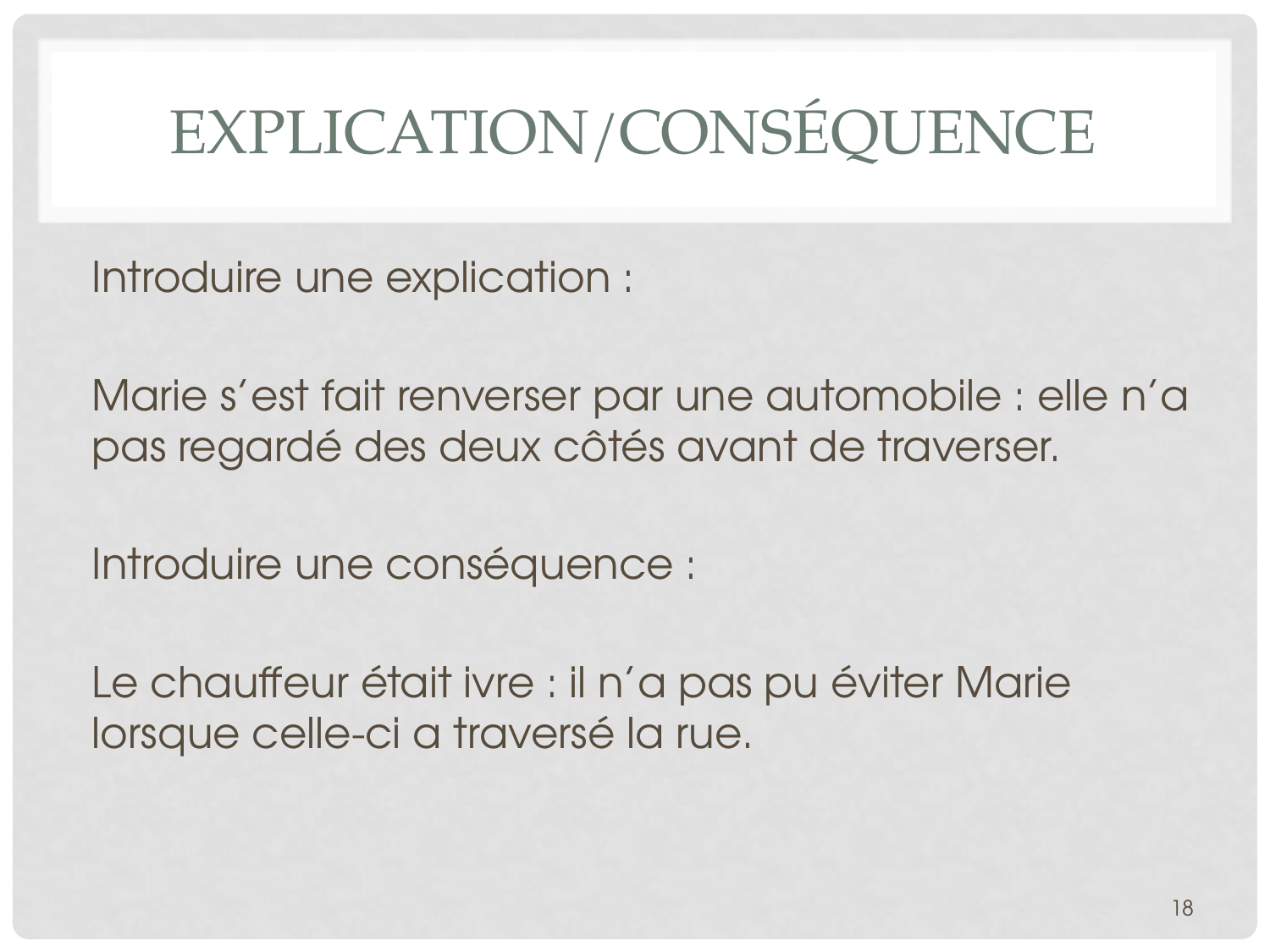

# Explication/Conséquence
Introduire une explication :

Marie s’est fait renverser par une automobile : elle n’a pas regardé des deux côtés avant de traverser.

Introduire une conséquence :

Le chauffeur était ivre : il n’a pas pu éviter Marie lorsque celle-ci a traversé la rue.
18